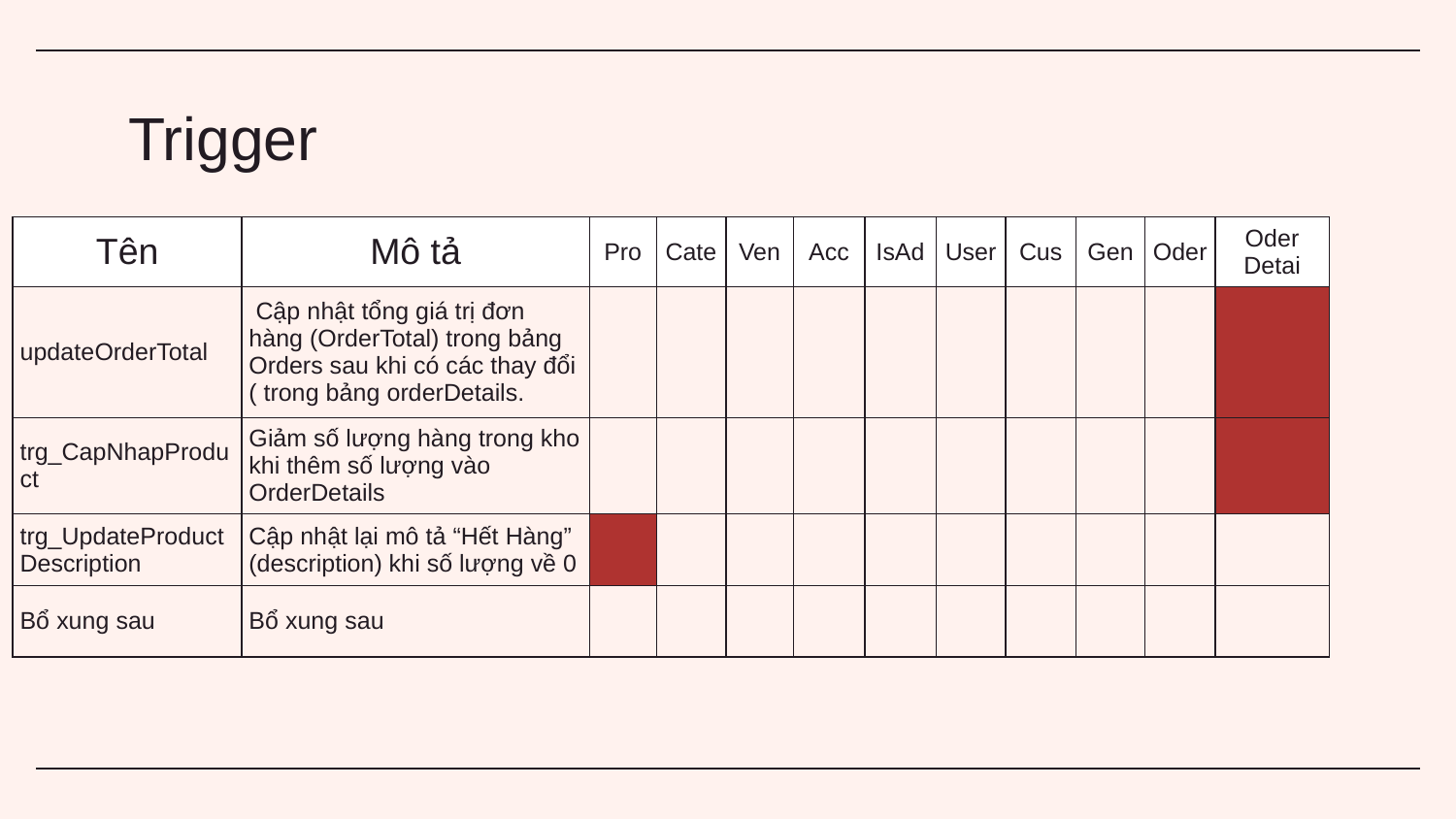

# Trigger
| Tên | Mô tả | Pro | Cate | Ven | Acc | IsAd | User | Cus | Gen | Oder | Oder Detai |
| --- | --- | --- | --- | --- | --- | --- | --- | --- | --- | --- | --- |
| updateOrderTotal | Cập nhật tổng giá trị đơn hàng (OrderTotal) trong bảng Orders sau khi có các thay đổi ( trong bảng orderDetails. |  |  |  |  |  |  |  |  |  |  |
| trg\_CapNhapProduct | Giảm số lượng hàng trong kho khi thêm số lượng vào OrderDetails |  |  |  |  |  |  |  |  |  |  |
| trg\_UpdateProductDescription | Cập nhật lại mô tả “Hết Hàng” (description) khi số lượng về 0 |  |  |  |  |  |  |  |  |  |  |
| Bổ xung sau | Bổ xung sau |  |  |  |  |  |  |  |  |  |  |